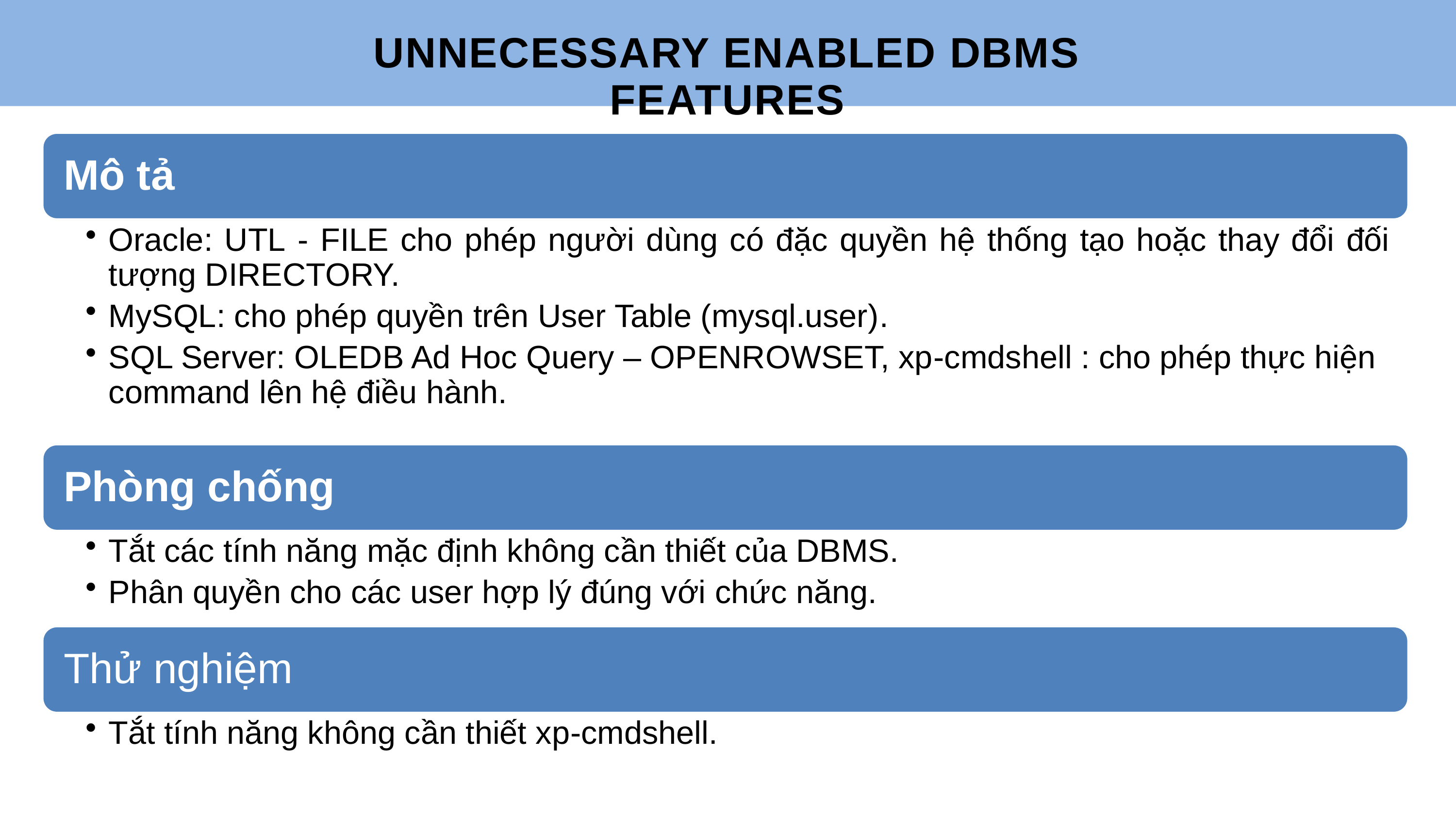

UNNECESSARY ENABLED DBMS FEATURES
Mô tả
Oracle: UTL - FILE cho phép người dùng có đặc quyền hệ thống tạo hoặc thay đổi đối tượng DIRECTORY.
MySQL: cho phép quyền trên User Table (mysql.user).
SQL Server: OLEDB Ad Hoc Query – OPENROWSET, xp-cmdshell : cho phép thực hiện command lên hệ điều hành.
Phòng chống
Tắt các tính năng mặc định không cần thiết của DBMS.
Phân quyền cho các user hợp lý đúng với chức năng.
Thử nghiệm
Tắt tính năng không cần thiết xp-cmdshell.